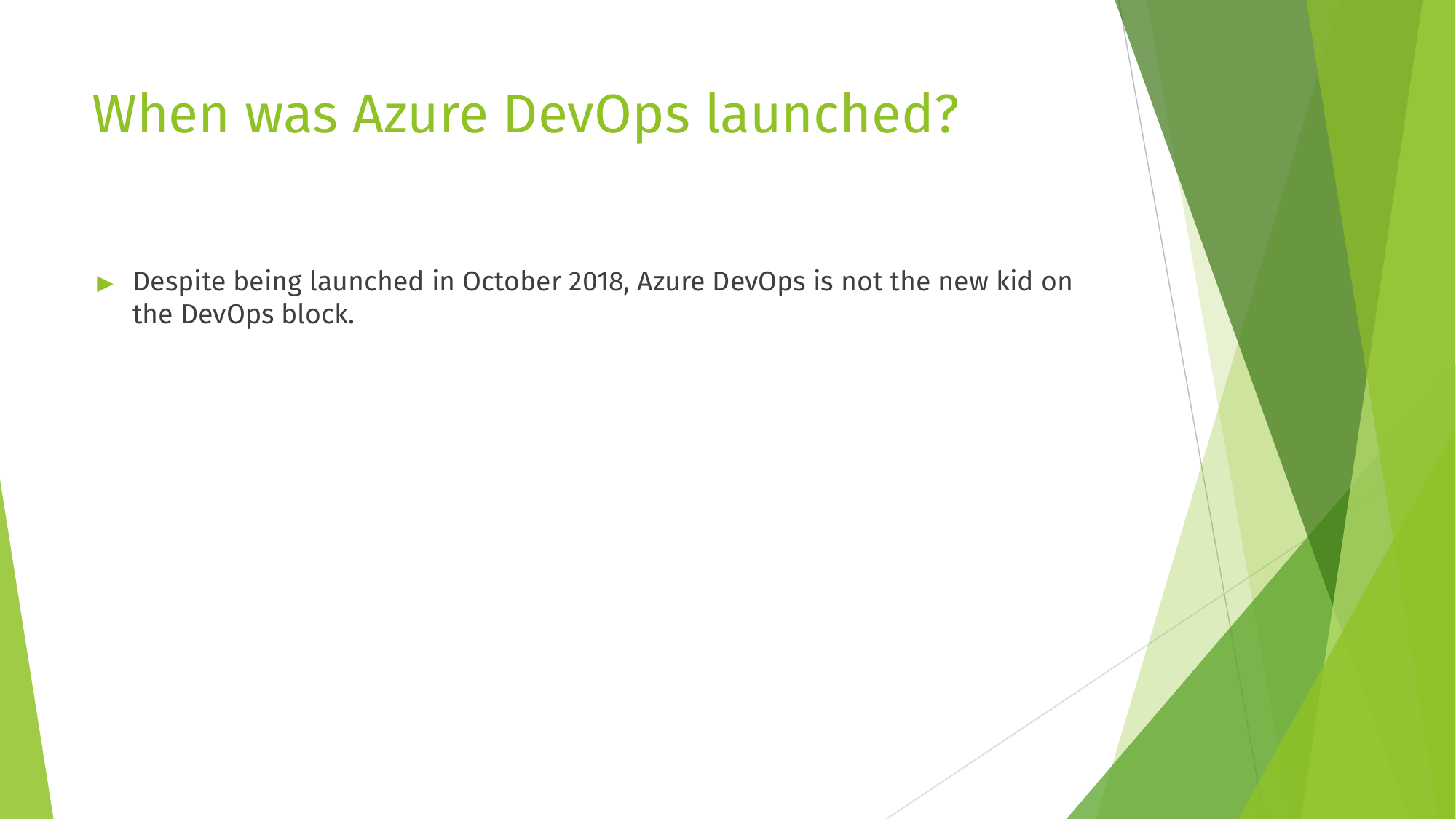

# When was Azure DevOps launched?
Despite being launched in October 2018, Azure DevOps is not the new kid on the DevOps block.